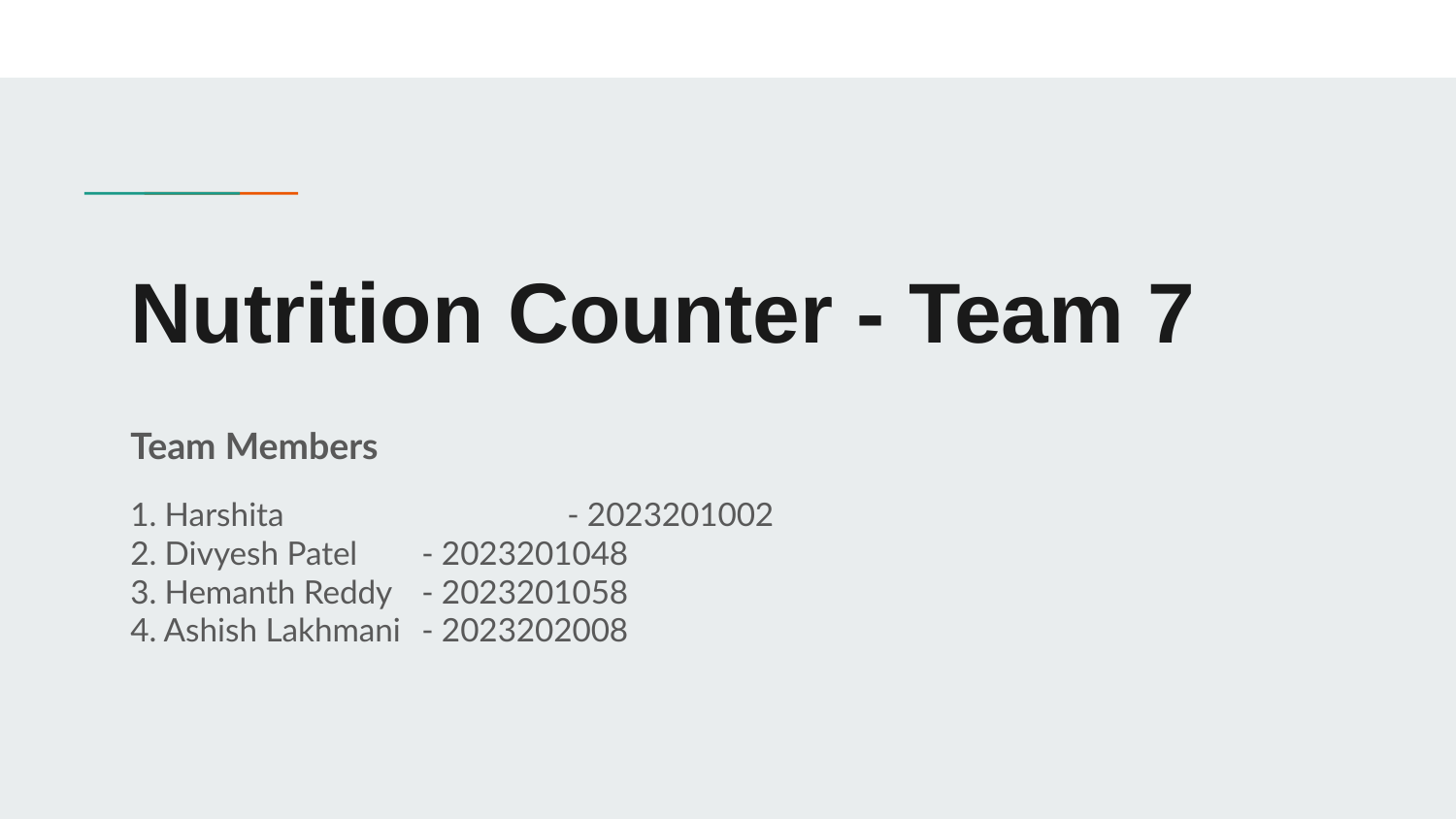

# Nutrition Counter - Team 7

Team Members

1. Harshita 		- 2023201002
2. Divyesh Patel	- 2023201048
3. Hemanth Reddy 	- 2023201058
4. Ashish Lakhmani 	- 2023202008